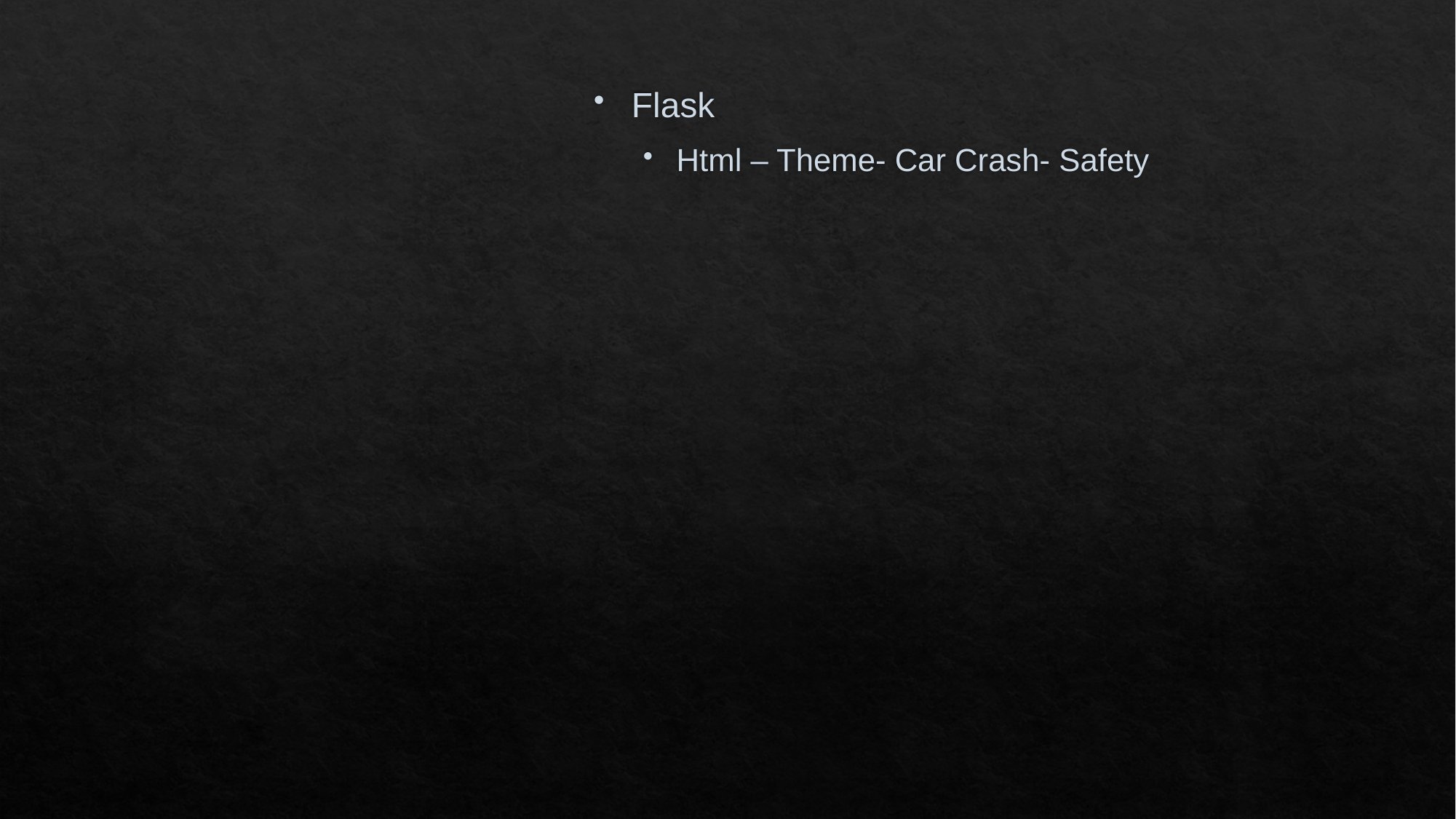

#
Flask
Html – Theme- Car Crash- Safety